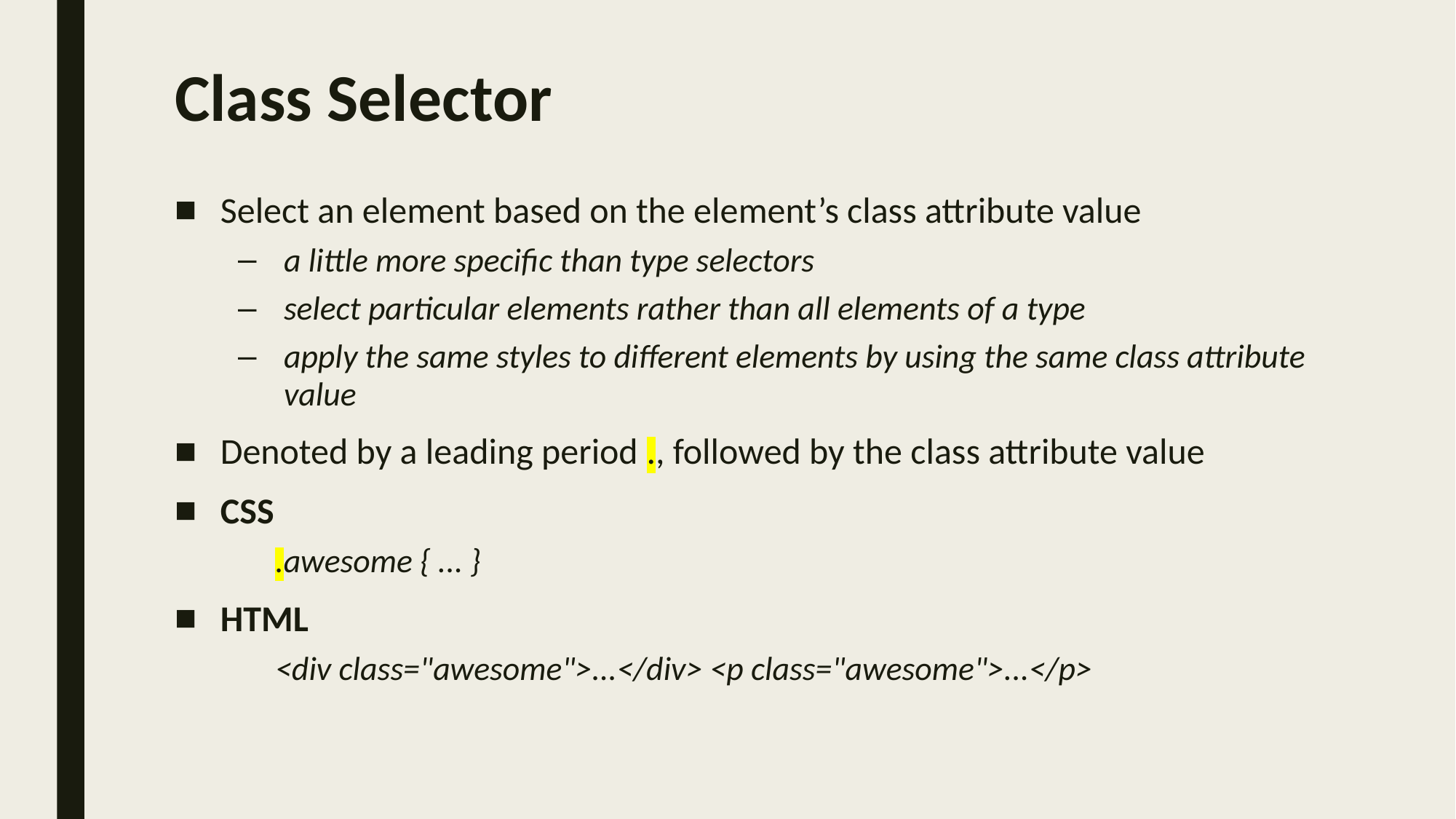

# Class Selector
Select an element based on the element’s class attribute value
a little more specific than type selectors
select particular elements rather than all elements of a type
apply the same styles to different elements by using the same class attribute value
Denoted by a leading period ., followed by the class attribute value
CSS
     .awesome { ... }
HTML
     <div class="awesome">...</div> <p class="awesome">...</p>